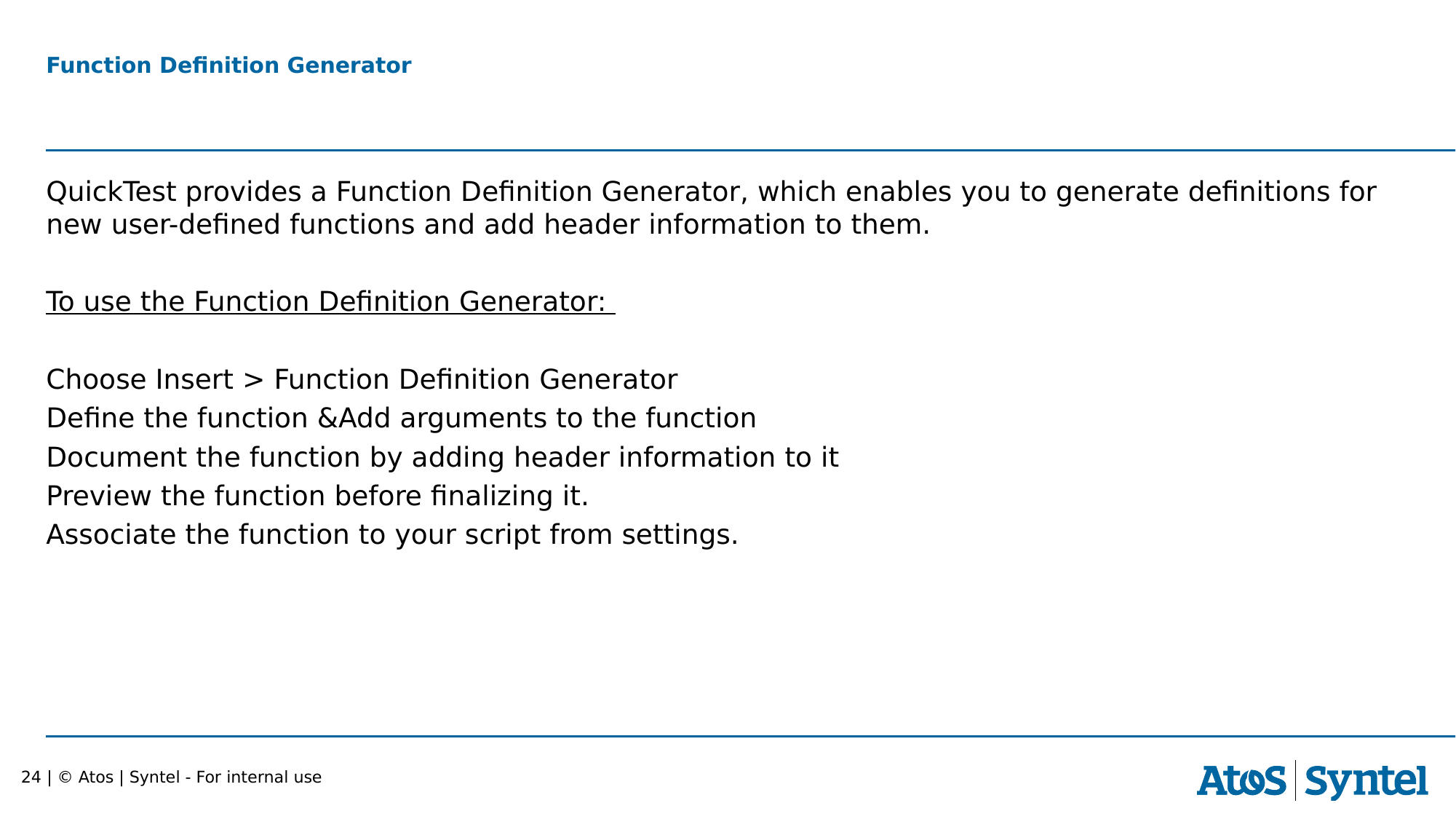

# Function Definition Generator
QuickTest provides a Function Definition Generator, which enables you to generate definitions for new user-defined functions and add header information to them.

To use the Function Definition Generator:

Choose Insert > Function Definition Generator
Define the function &Add arguments to the function
Document the function by adding header information to it
Preview the function before finalizing it.
Associate the function to your script from settings.